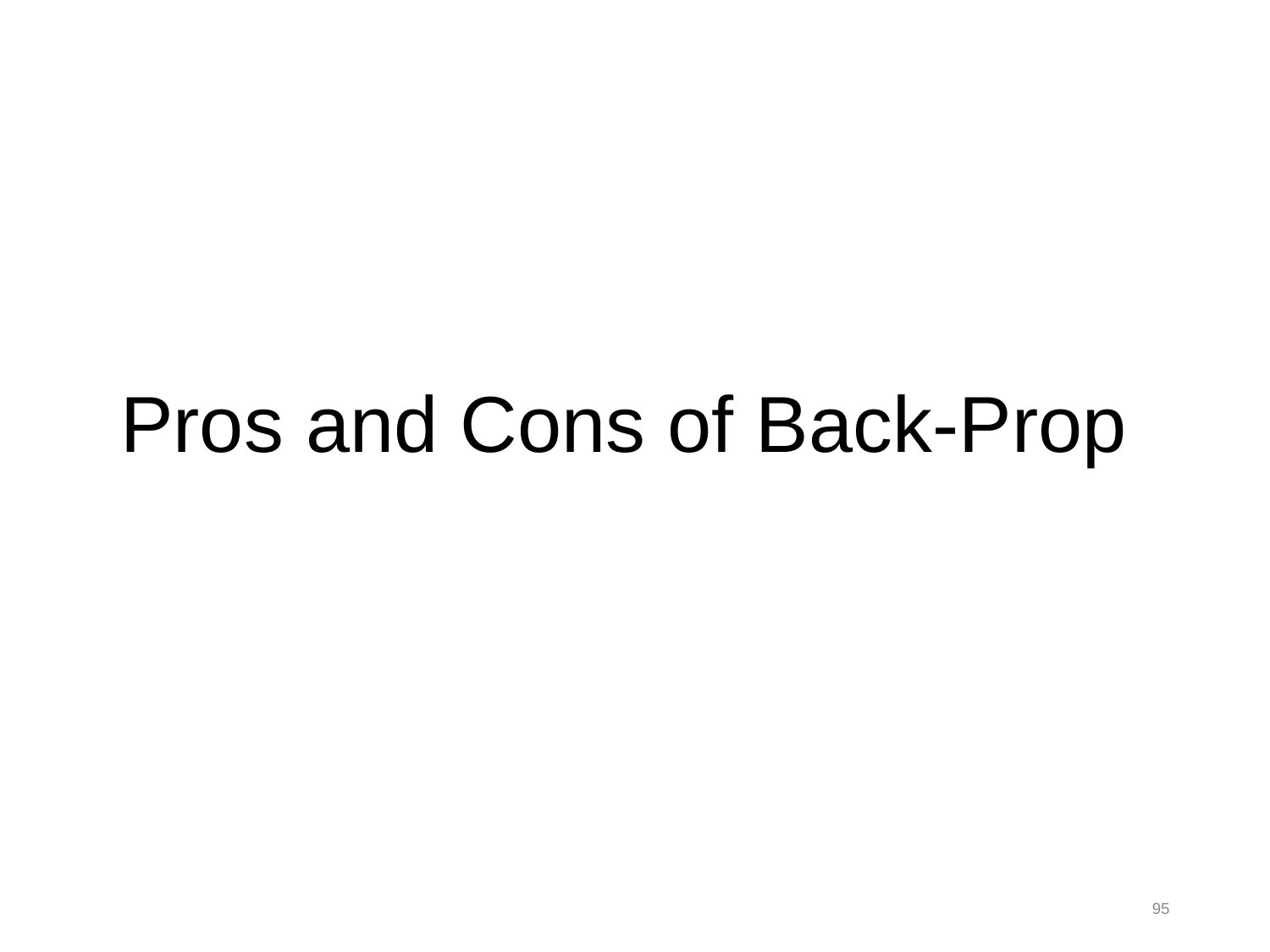

# Pros and Cons of Back-Prop

95